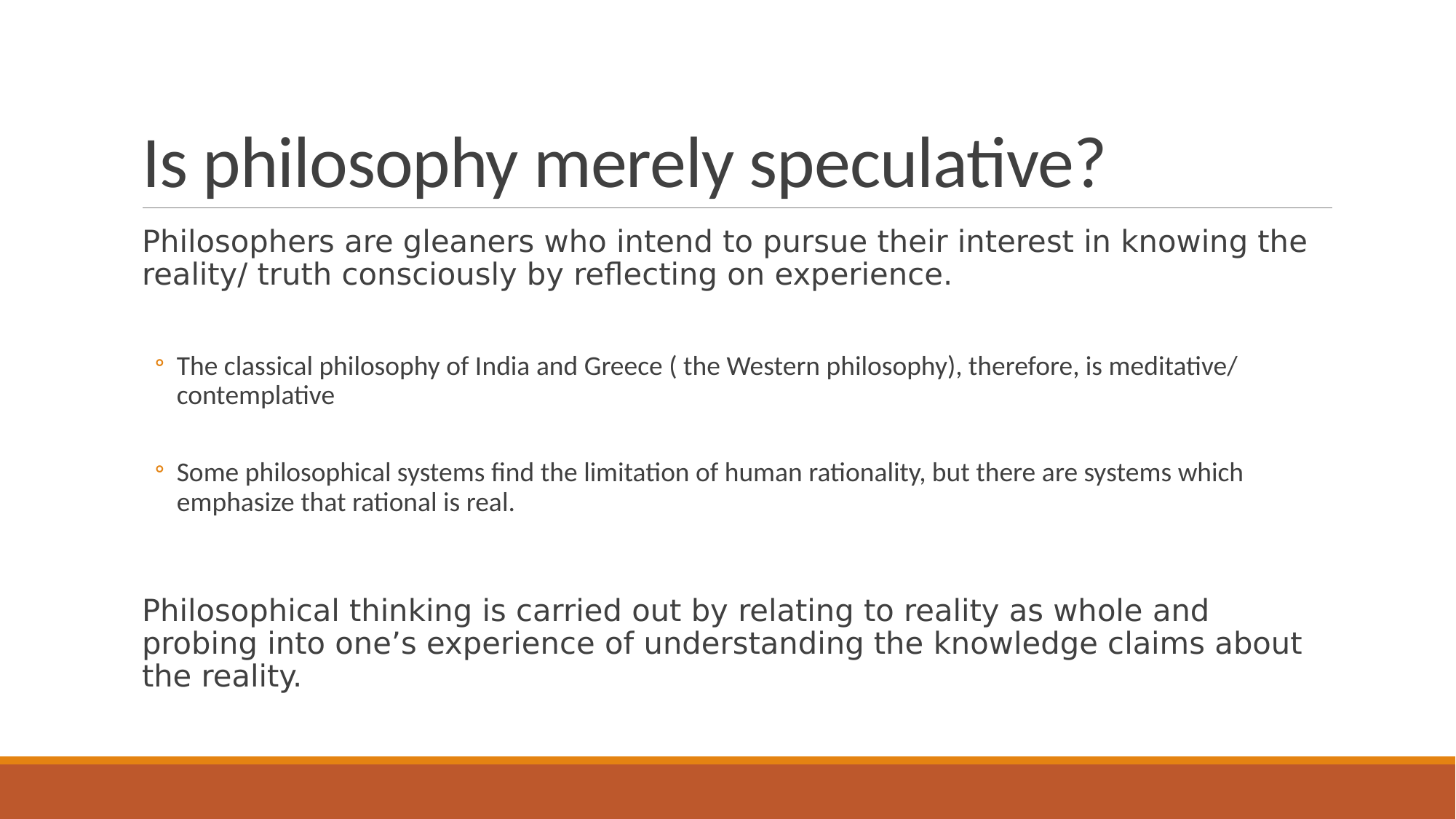

# Is philosophy merely speculative?
Philosophers are gleaners who intend to pursue their interest in knowing the reality/ truth consciously by reflecting on experience.

The classical philosophy of India and Greece ( the Western philosophy), therefore, is meditative/ contemplative

Some philosophical systems find the limitation of human rationality, but there are systems which  emphasize that rational is real.

Philosophical thinking is carried out by relating to reality as whole and probing into one’s experience of understanding the knowledge claims about the reality.